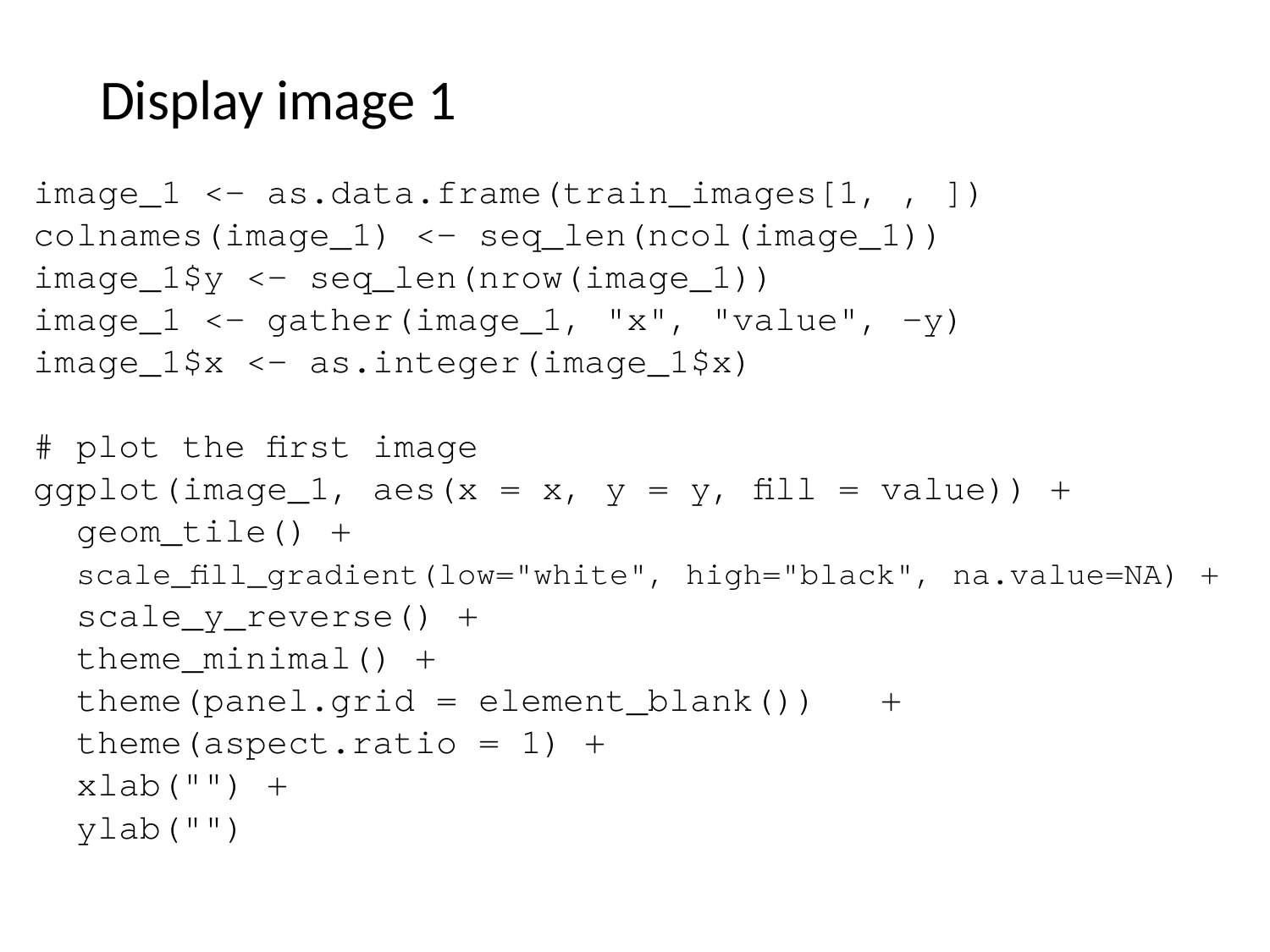

# Display image 1
image_1 <- as.data.frame(train_images[1, , ])
colnames(image_1) <- seq_len(ncol(image_1))
image_1$y <- seq_len(nrow(image_1))
image_1 <- gather(image_1, "x", "value", -y)
image_1$x <- as.integer(image_1$x)

# plot the first image
ggplot(image_1, aes(x = x, y = y, fill = value)) +
  geom_tile() +
  scale_fill_gradient(low="white", high="black", na.value=NA) +
  scale_y_reverse() +
  theme_minimal() +
  theme(panel.grid = element_blank())   +
  theme(aspect.ratio = 1) +
  xlab("") +
  ylab("")